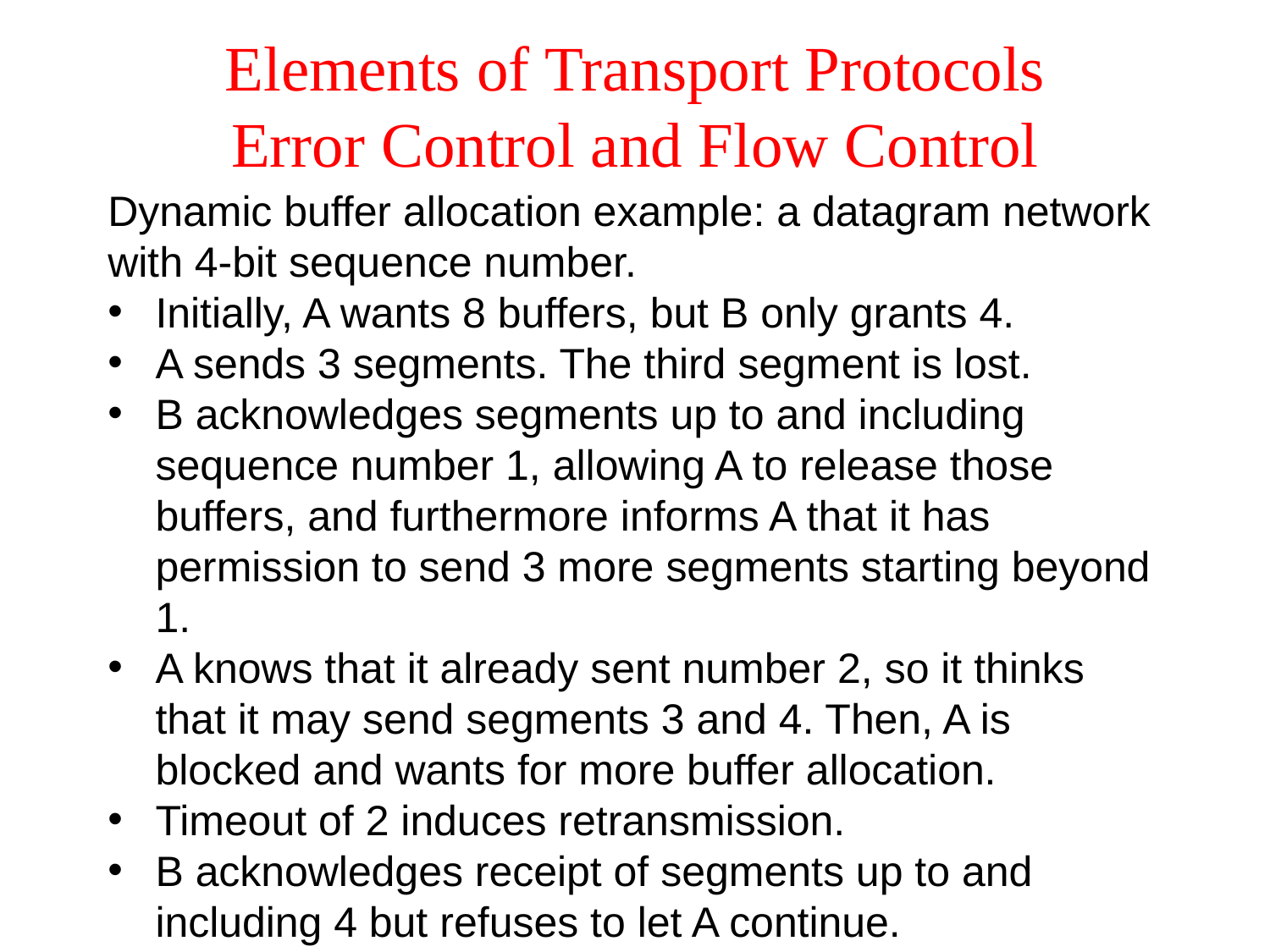

# Elements of Transport Protocols Error Control and Flow Control
Dynamic buffer allocation example: a datagram network with 4-bit sequence number.
Initially, A wants 8 buffers, but B only grants 4.
A sends 3 segments. The third segment is lost.
B acknowledges segments up to and including sequence number 1, allowing A to release those buffers, and furthermore informs A that it has permission to send 3 more segments starting beyond 1.
A knows that it already sent number 2, so it thinks that it may send segments 3 and 4. Then, A is blocked and wants for more buffer allocation.
Timeout of 2 induces retransmission.
B acknowledges receipt of segments up to and including 4 but refuses to let A continue.